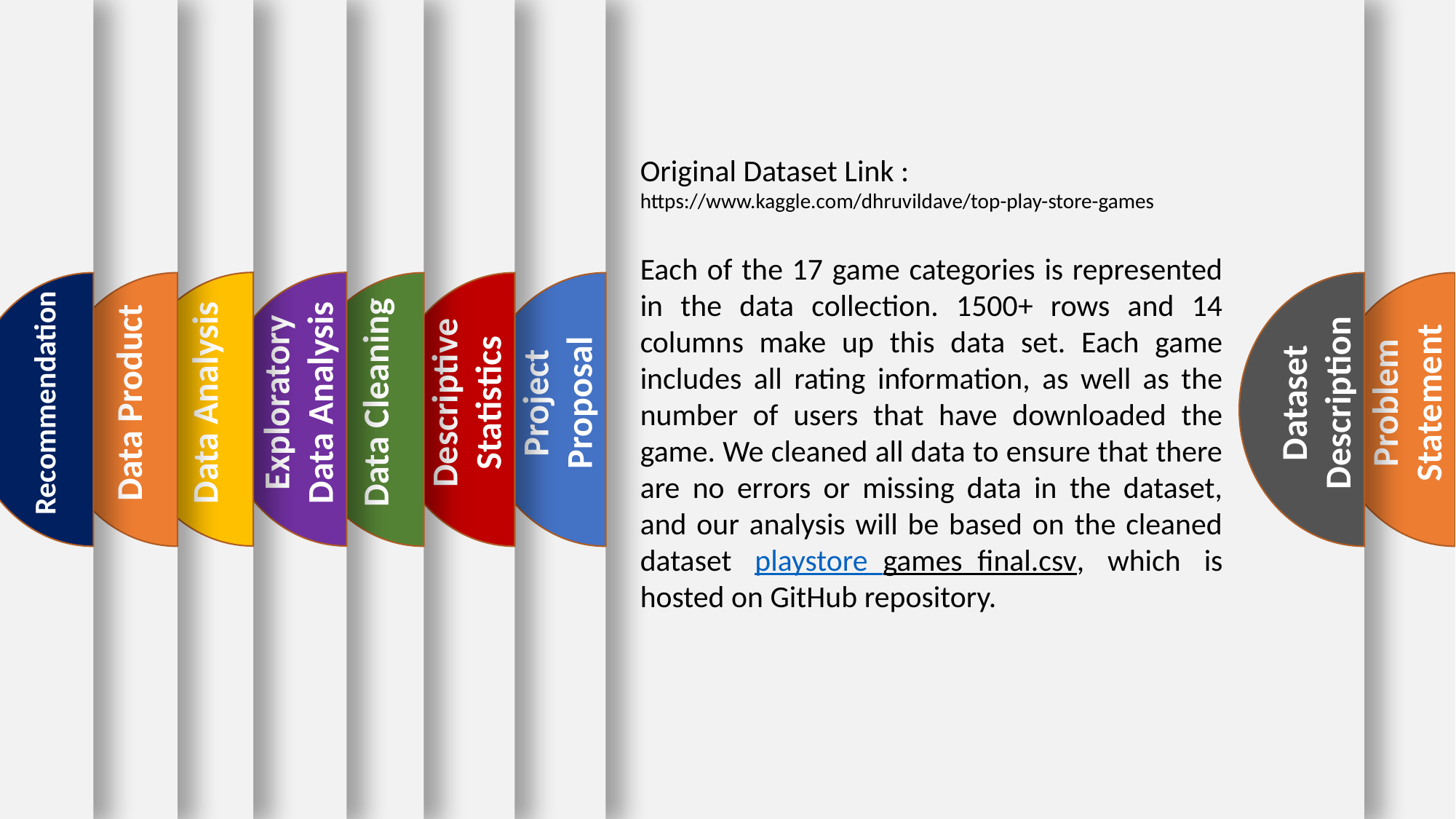

Original Dataset Link : https://www.kaggle.com/dhruvildave/top-play-store-games

Each of the 17 game categories is represented in the data collection. 1500+ rows and 14 columns make up this data set. Each game includes all rating information, as well as the number of users that have downloaded the game. We cleaned all data to ensure that there are no errors or missing data in the dataset, and our analysis will be based on the cleaned dataset playstore_games_final.csv, which is hosted on GitHub repository.

Exploratory Data Analysis
Descriptive Statistics
Project Proposal
Dataset Description
Problem Statement
Data Analysis
Data Product
Data Cleaning
Recommendation